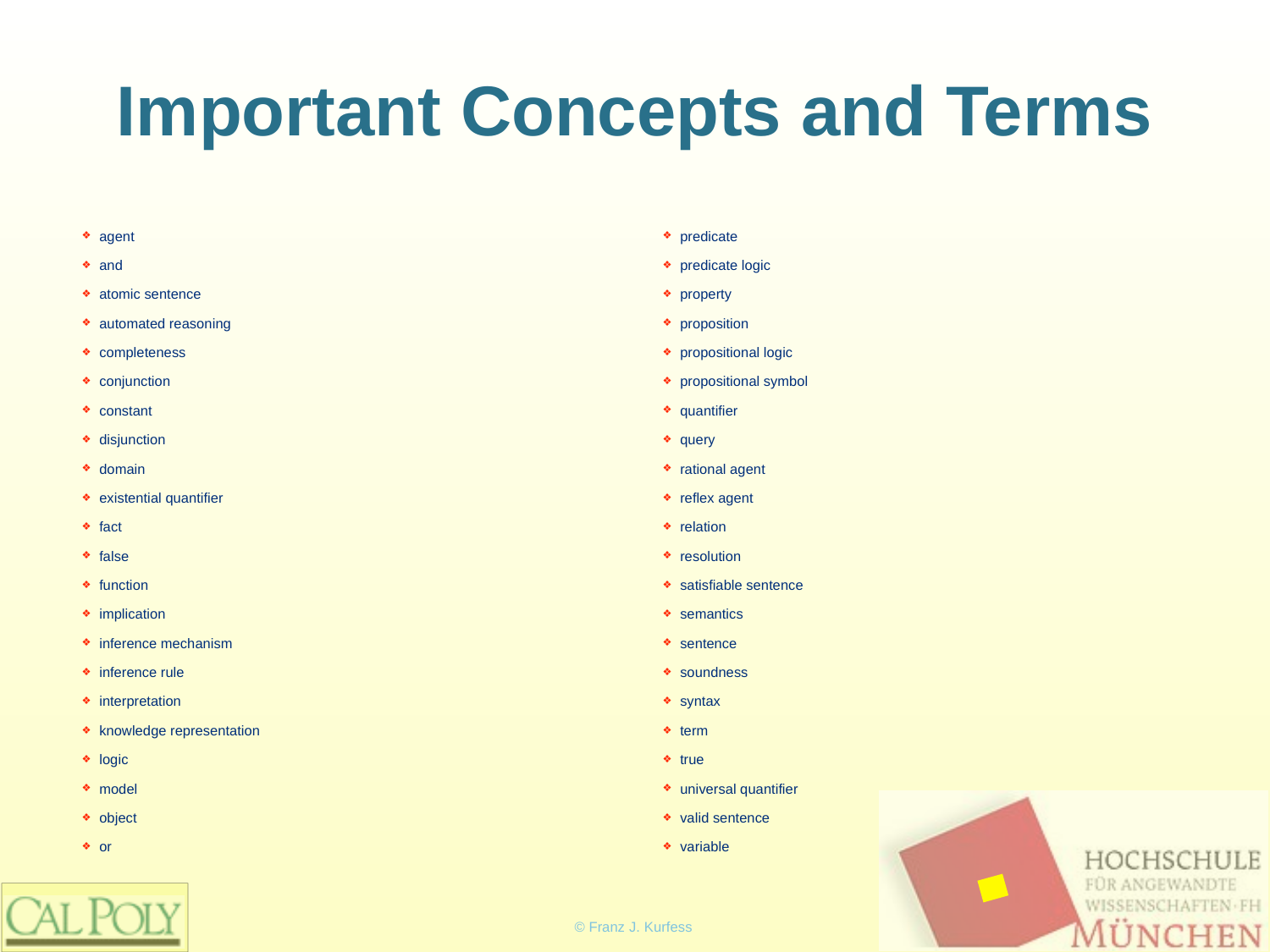

# Important Concepts and Terms
agent
and
atomic sentence
automated reasoning
completeness
conjunction
constant
disjunction
domain
existential quantifier
fact
false
function
implication
inference mechanism
inference rule
interpretation
knowledge representation
logic
model
object
or
predicate
predicate logic
property
proposition
propositional logic
propositional symbol
quantifier
query
rational agent
reflex agent
relation
resolution
satisfiable sentence
semantics
sentence
soundness
syntax
term
true
universal quantifier
valid sentence
variable
92